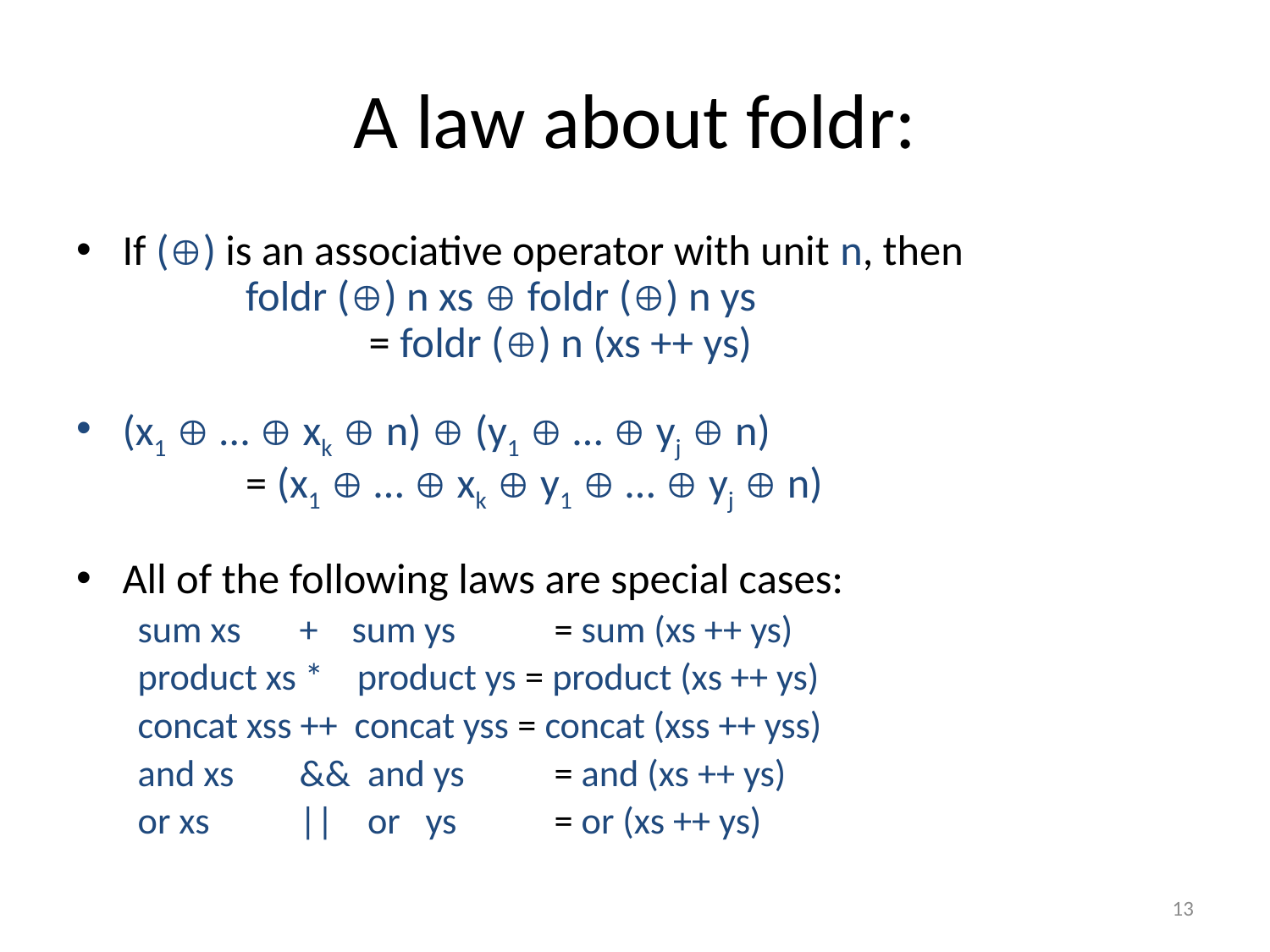

# A law about foldr:
If (⊕) is an associative operator with unit n, then
	foldr (⊕) n xs ⊕ foldr (⊕) n ys
		   	= foldr (⊕) n (xs ++ ys)

(x1 ⊕ … ⊕ xk ⊕ n) ⊕ (y1 ⊕ … ⊕ yj ⊕ n)
		= (x1 ⊕ … ⊕ xk ⊕ y1 ⊕ … ⊕ yj ⊕ n)

All of the following laws are special cases:
sum xs	+    sum ys	 = sum (xs ++ ys)
product xs *    product ys = product (xs ++ ys)
concat xss ++  concat yss = concat (xss ++ yss)
and xs	&&  and ys	 = and (xs ++ ys)
or xs 	||    or   ys	 = or (xs ++ ys)

13